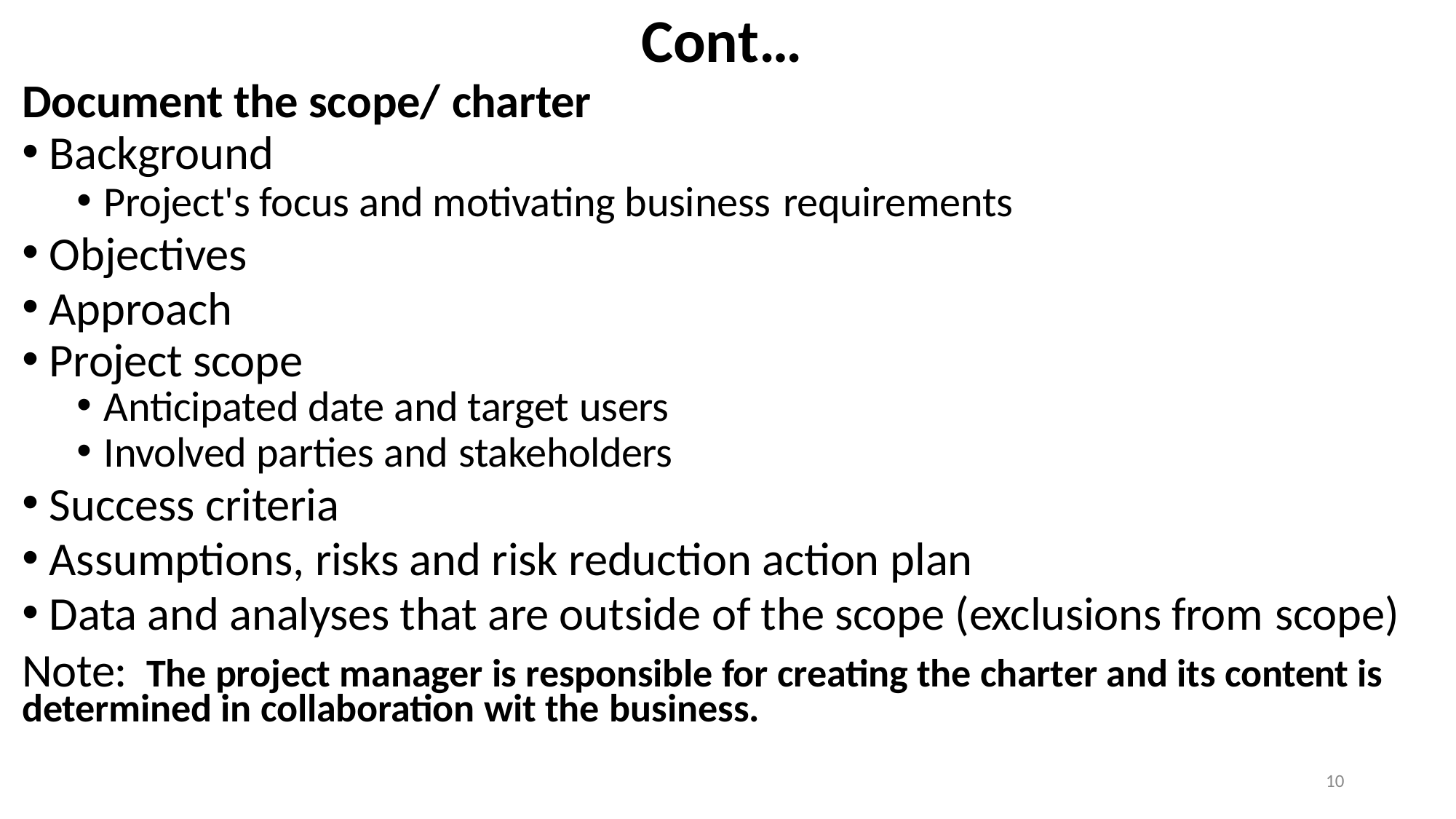

# Cont…
Document the scope/ charter
Background
Project's focus and motivating business requirements
Objectives
Approach
Project scope
Anticipated date and target users
Involved parties and stakeholders
Success criteria
Assumptions, risks and risk reduction action plan
Data and analyses that are outside of the scope (exclusions from scope)
Note:	The project manager is responsible for creating the charter and its content is  determined in collaboration wit the business.
10